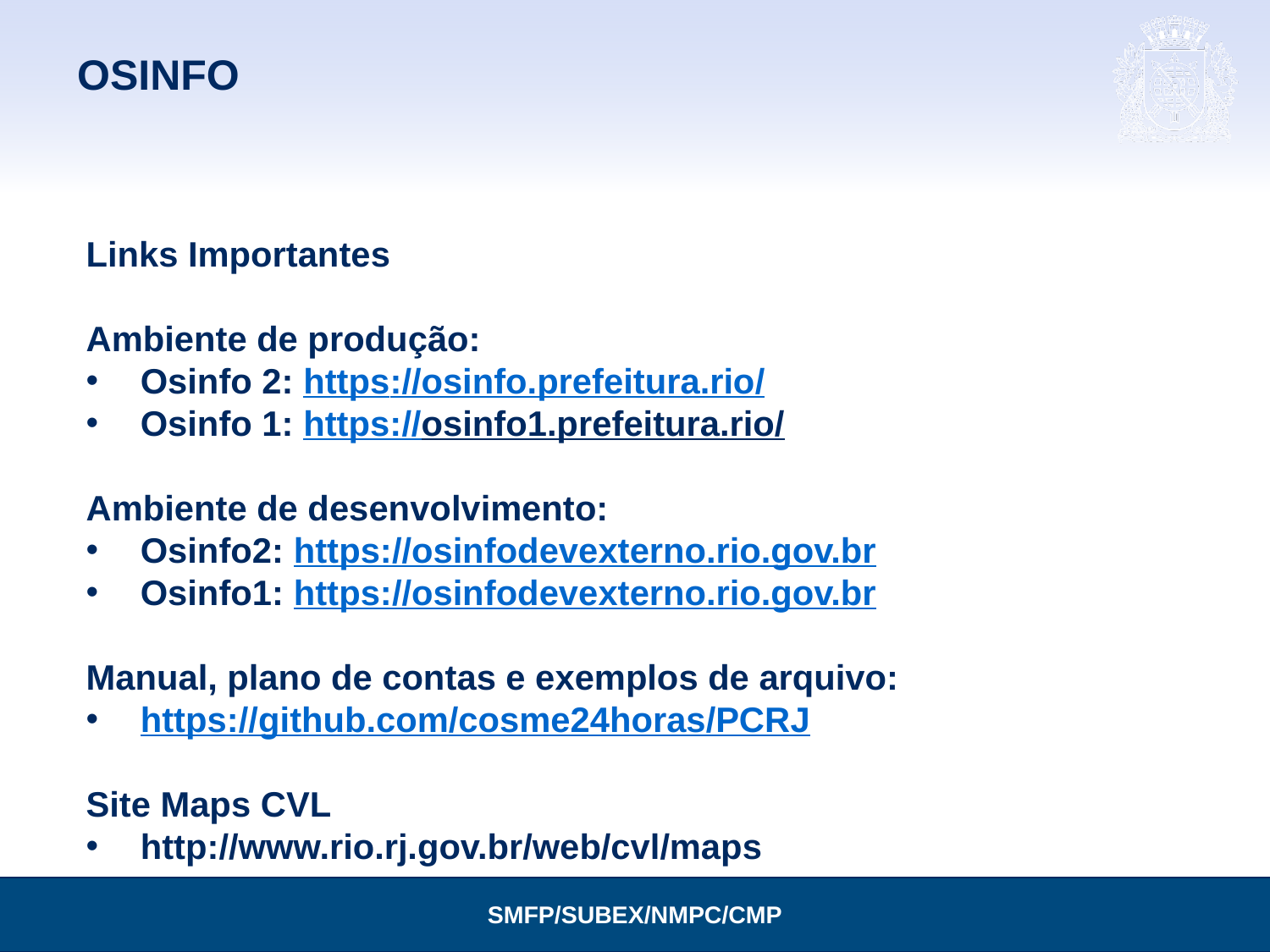

# OSINFO
Links Importantes

Ambiente de produção:
Osinfo 2: https://osinfo.prefeitura.rio/
Osinfo 1: https://osinfo1.prefeitura.rio/

Ambiente de desenvolvimento:
Osinfo2: https://osinfodevexterno.rio.gov.br
Osinfo1: https://osinfodevexterno.rio.gov.br

Manual, plano de contas e exemplos de arquivo:
https://github.com/cosme24horas/PCRJ

Site Maps CVL
http://www.rio.rj.gov.br/web/cvl/maps